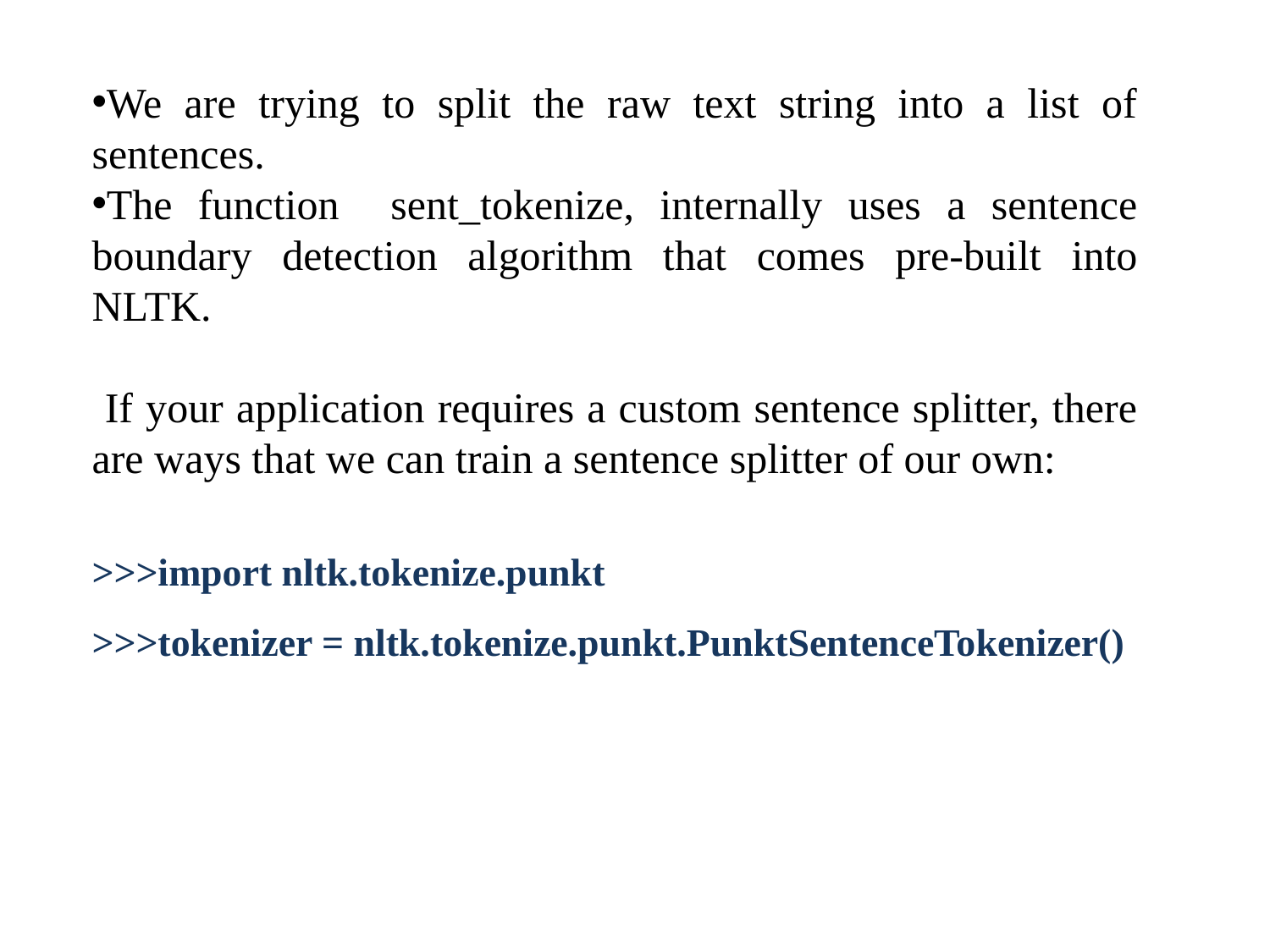

We are trying to split the raw text string into a list of sentences.
The function  sent_tokenize, internally uses a sentence boundary detection algorithm that comes pre-built into NLTK.

 If your application requires a custom sentence splitter, there are ways that we can train a sentence splitter of our own:

>>>import nltk.tokenize.punkt
>>>tokenizer = nltk.tokenize.punkt.PunktSentenceTokenizer()